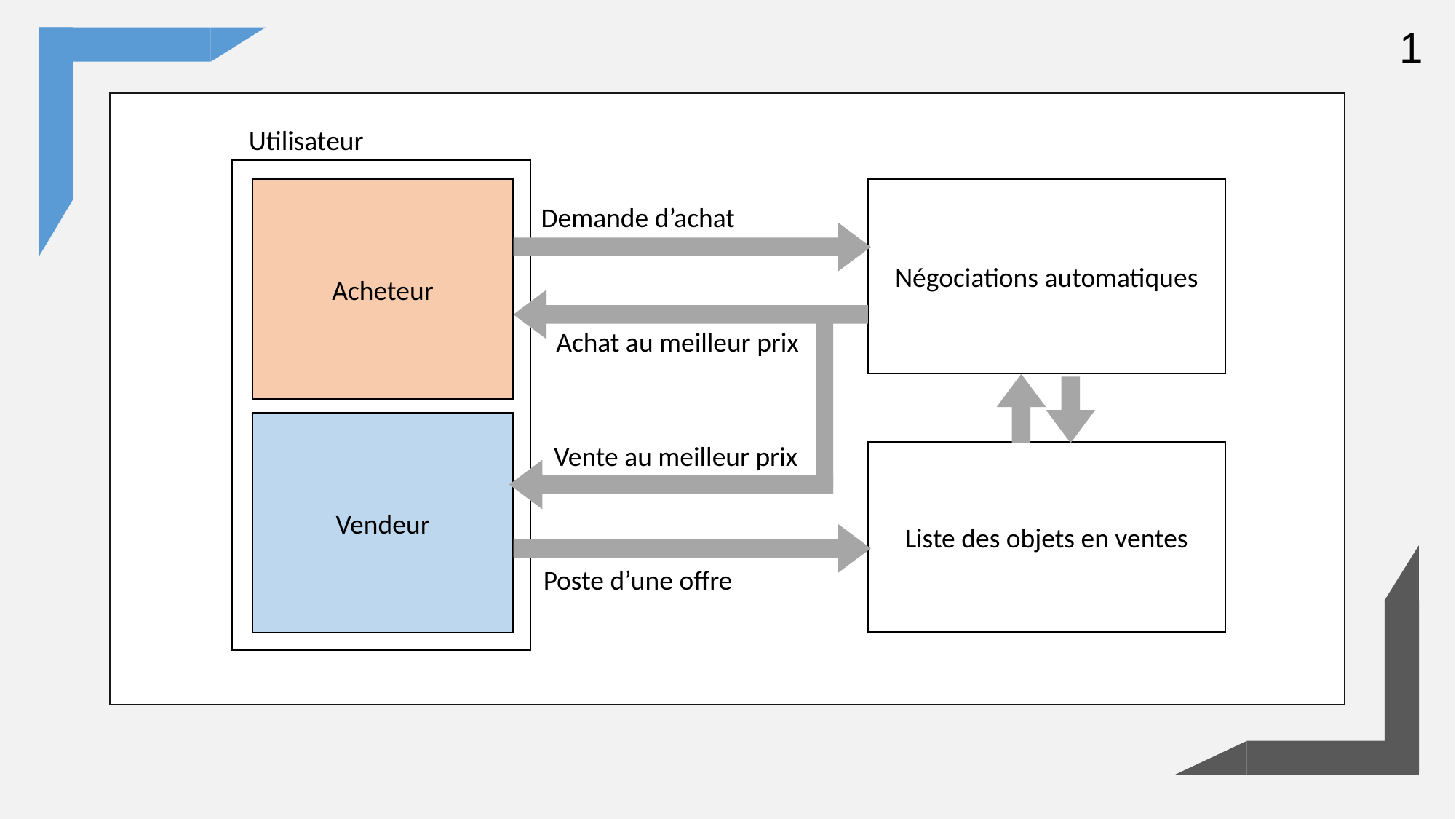

1

Utilisateur

Acheteur
Négociations automatiques
Demande d’achat

Achat au meilleur prix

Vendeur
Vente au meilleur prix
Liste des objets en ventes

Poste d’une offre